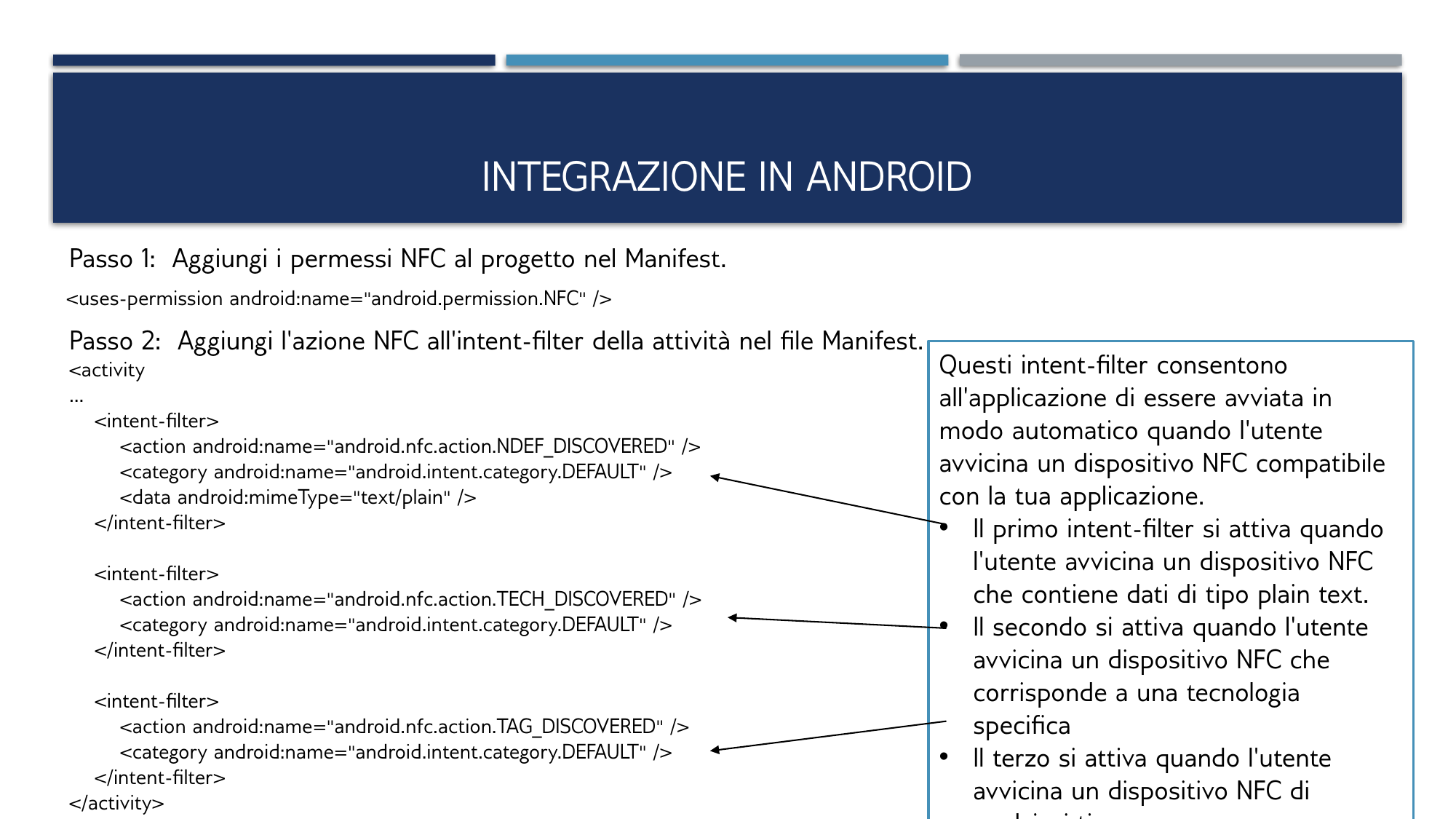

# INTEGRAZIONE IN ANDROID
Passo 1:  Aggiungi i permessi NFC al progetto nel Manifest.
<uses-permission android:name="android.permission.NFC" />

Passo 2:  Aggiungi l'azione NFC all'intent-filter della attività nel file Manifest.
Questi intent-filter consentono all'applicazione di essere avviata in modo automatico quando l'utente avvicina un dispositivo NFC compatibile con la tua applicazione.
Il primo intent-filter si attiva quando l'utente avvicina un dispositivo NFC che contiene dati di tipo plain text.
Il secondo si attiva quando l'utente avvicina un dispositivo NFC che corrisponde a una tecnologia specifica
Il terzo si attiva quando l'utente avvicina un dispositivo NFC di qualsiasi tipo.
<activity
...
    <intent-filter>
        <action android:name="android.nfc.action.NDEF_DISCOVERED" />
        <category android:name="android.intent.category.DEFAULT" />
        <data android:mimeType="text/plain" />
    </intent-filter>

    <intent-filter>
        <action android:name="android.nfc.action.TECH_DISCOVERED" />
        <category android:name="android.intent.category.DEFAULT" />
    </intent-filter>

    <intent-filter>
        <action android:name="android.nfc.action.TAG_DISCOVERED" />
        <category android:name="android.intent.category.DEFAULT" />
    </intent-filter>
</activity>